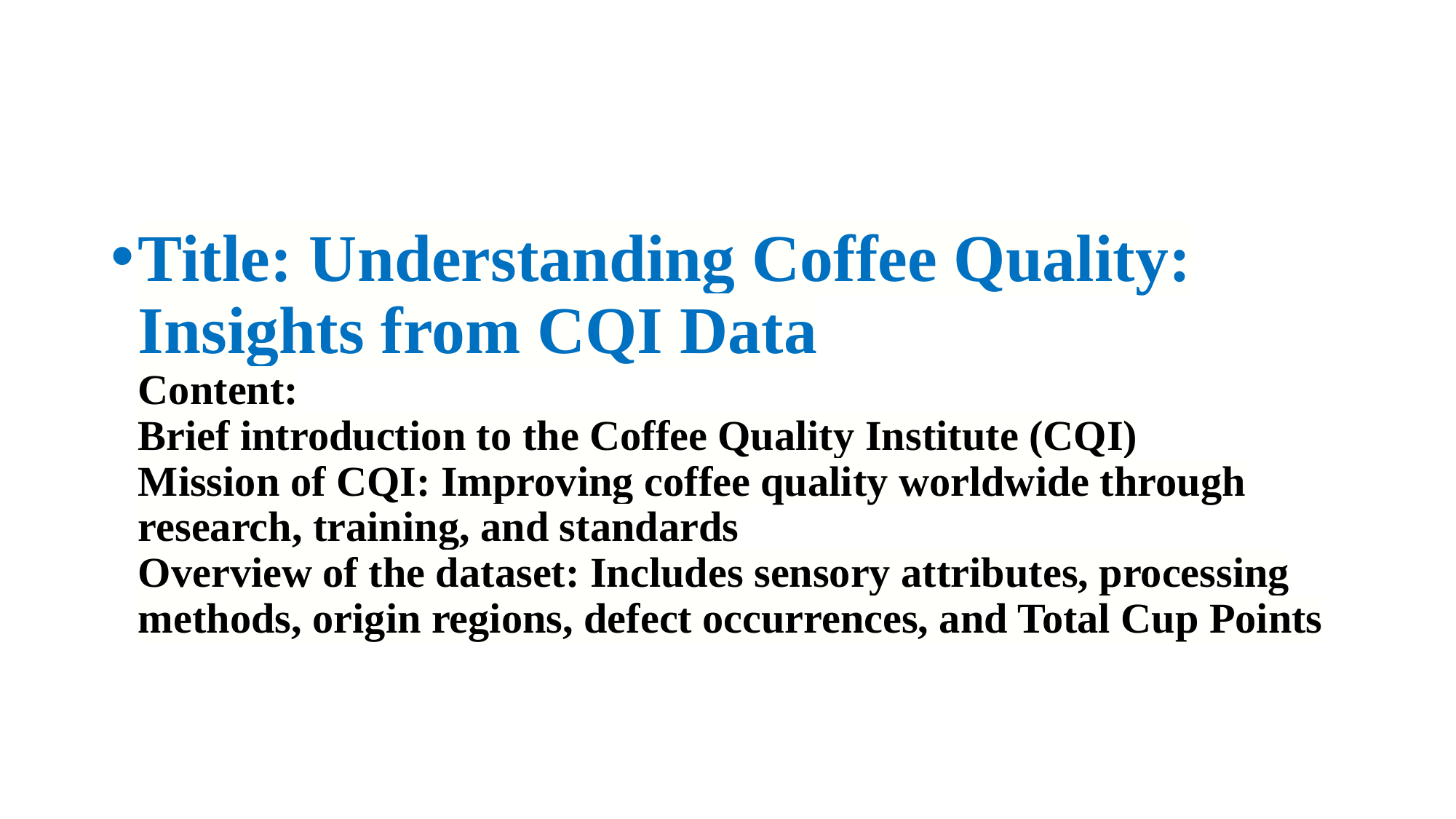

Title: Understanding Coffee Quality: Insights from CQI Data
Content:
Brief introduction to the Coffee Quality Institute (CQI)
Mission of CQI: Improving coffee quality worldwide through research, training, and standards
Overview of the dataset: Includes sensory attributes, processing methods, origin regions, defect occurrences, and Total Cup Points